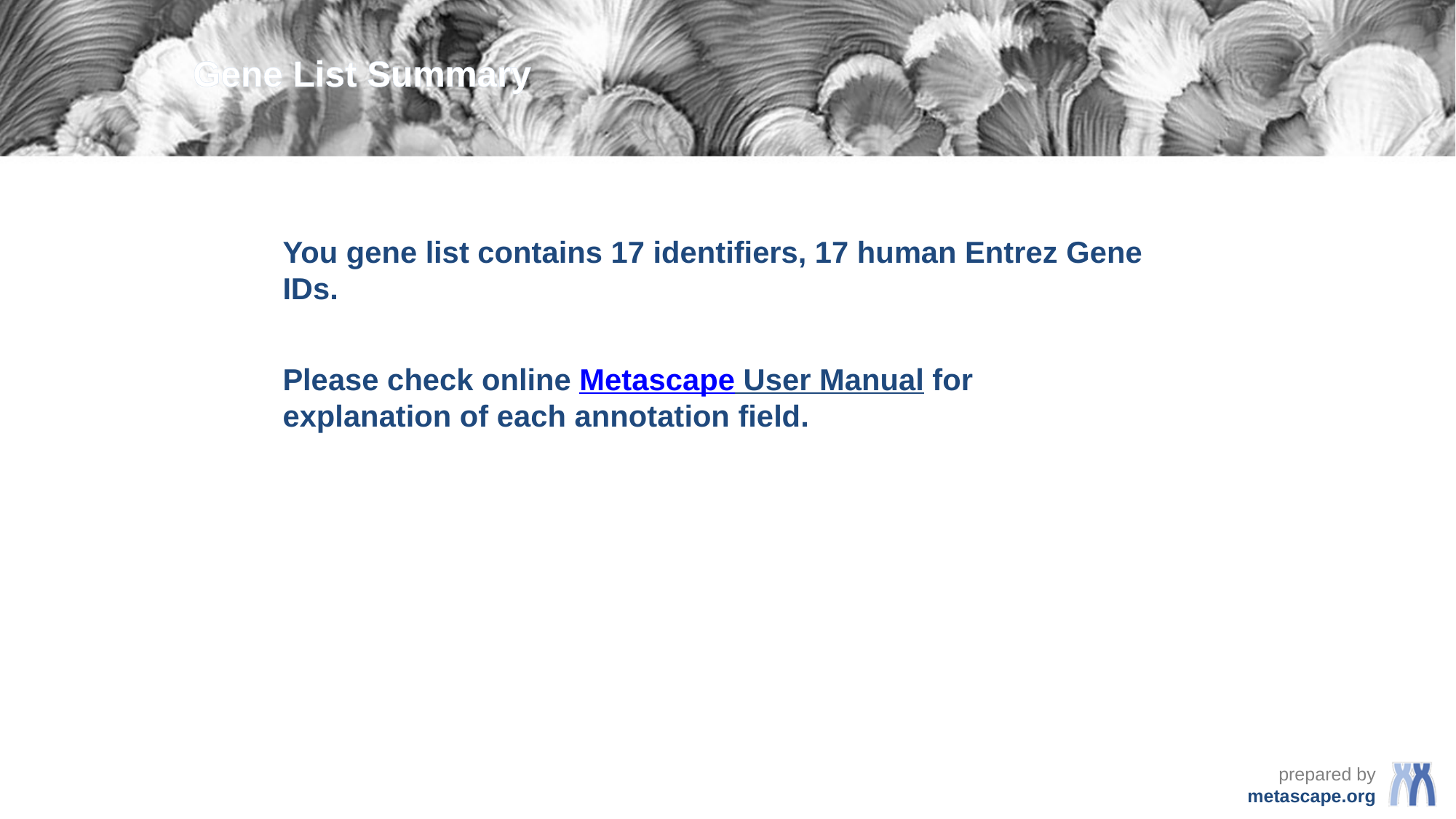

Gene List Summary
You gene list contains 17 identifiers, 17 human Entrez Gene IDs.
Please check online Metascape User Manual for explanation of each annotation field.